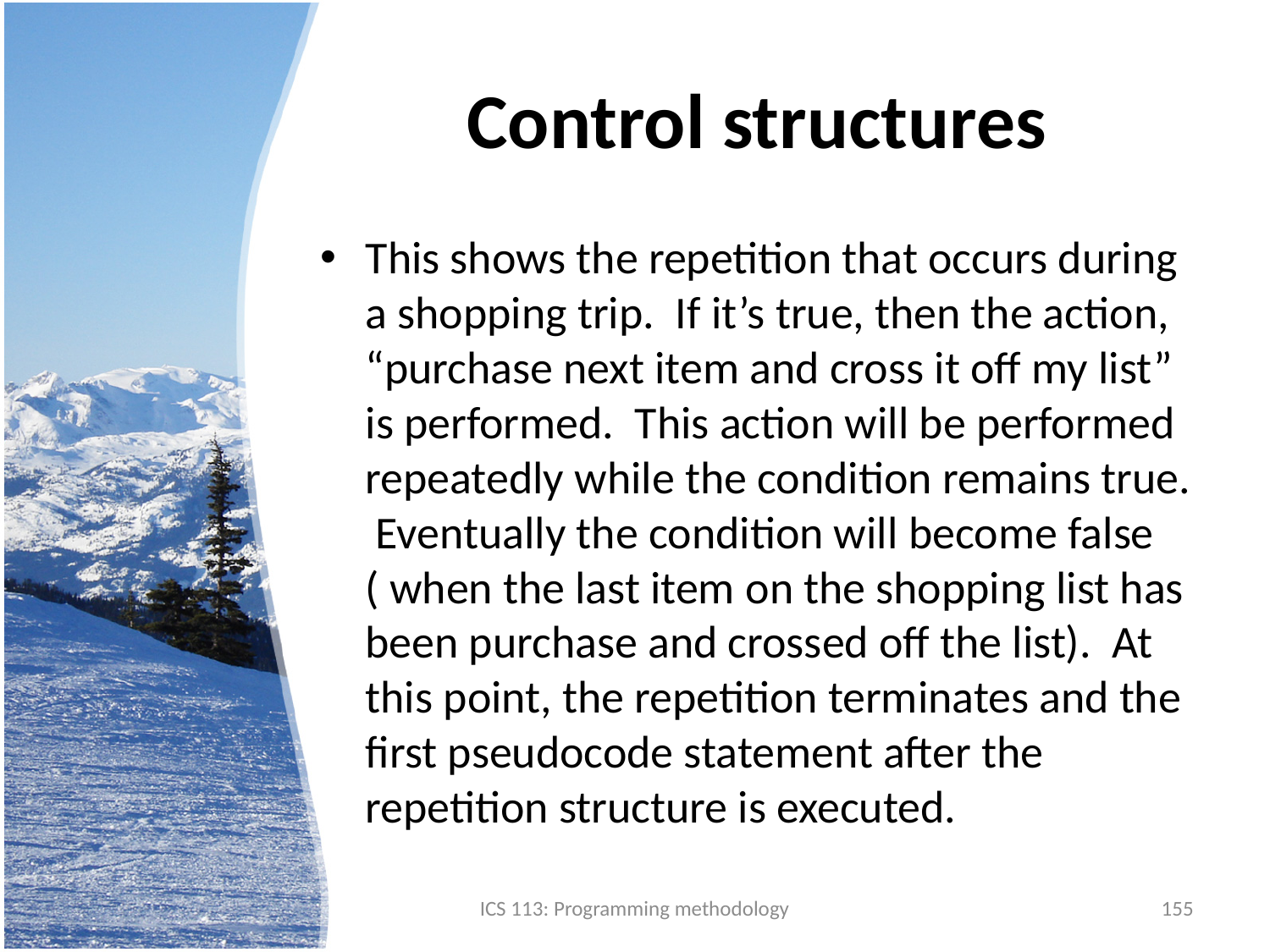

# Control structures
This shows the repetition that occurs during a shopping trip.  If it’s true, then the action, “purchase next item and cross it off my list” is performed.  This action will be performed repeatedly while the condition remains true.  Eventually the condition will become false ( when the last item on the shopping list has been purchase and crossed off the list).  At this point, the repetition terminates and the first pseudocode statement after the repetition structure is executed.

ICS 113: Programming methodology
155